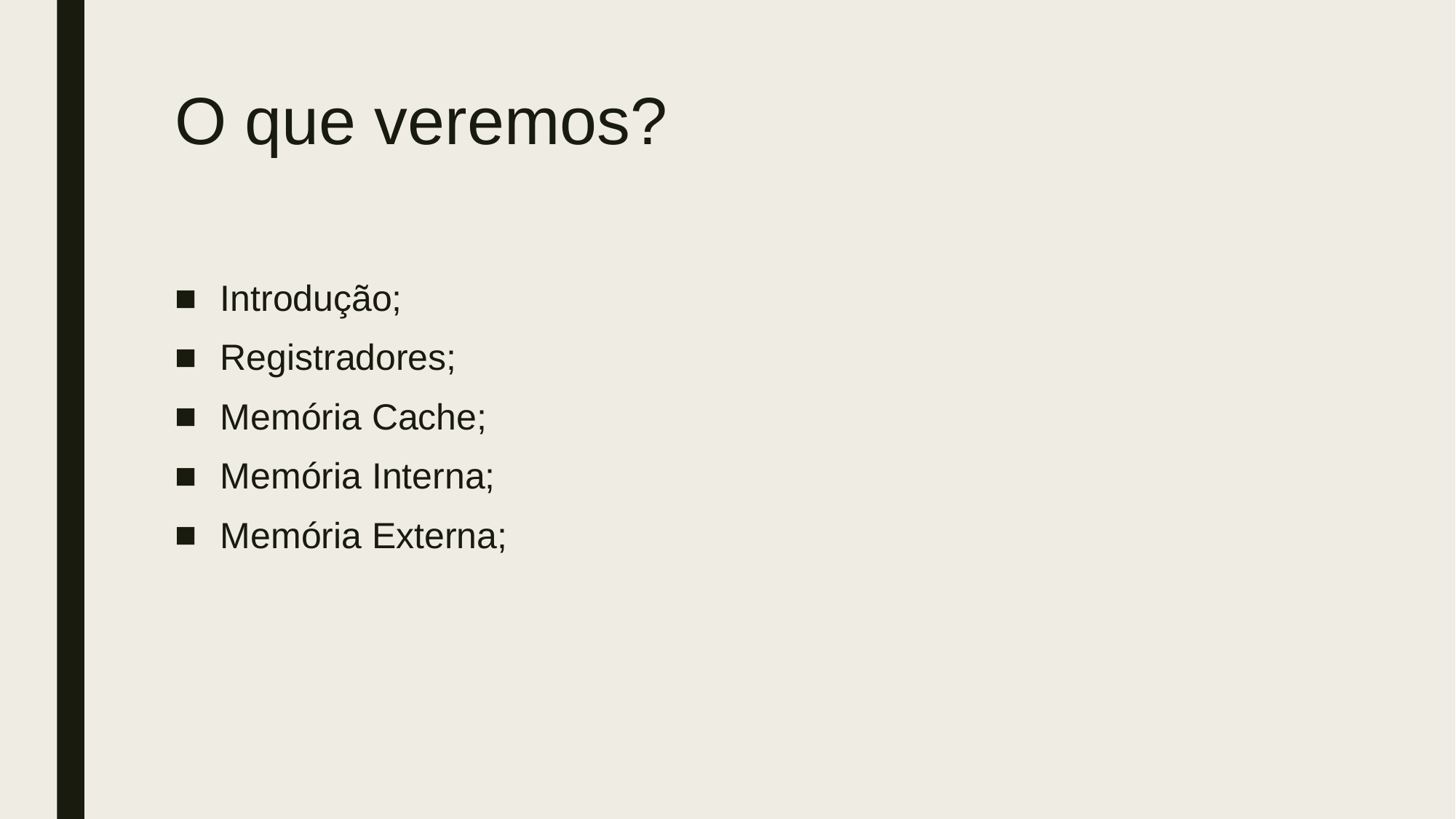

# O que veremos?
Introdução;
Registradores;
Memória Cache;
Memória Interna;
Memória Externa;